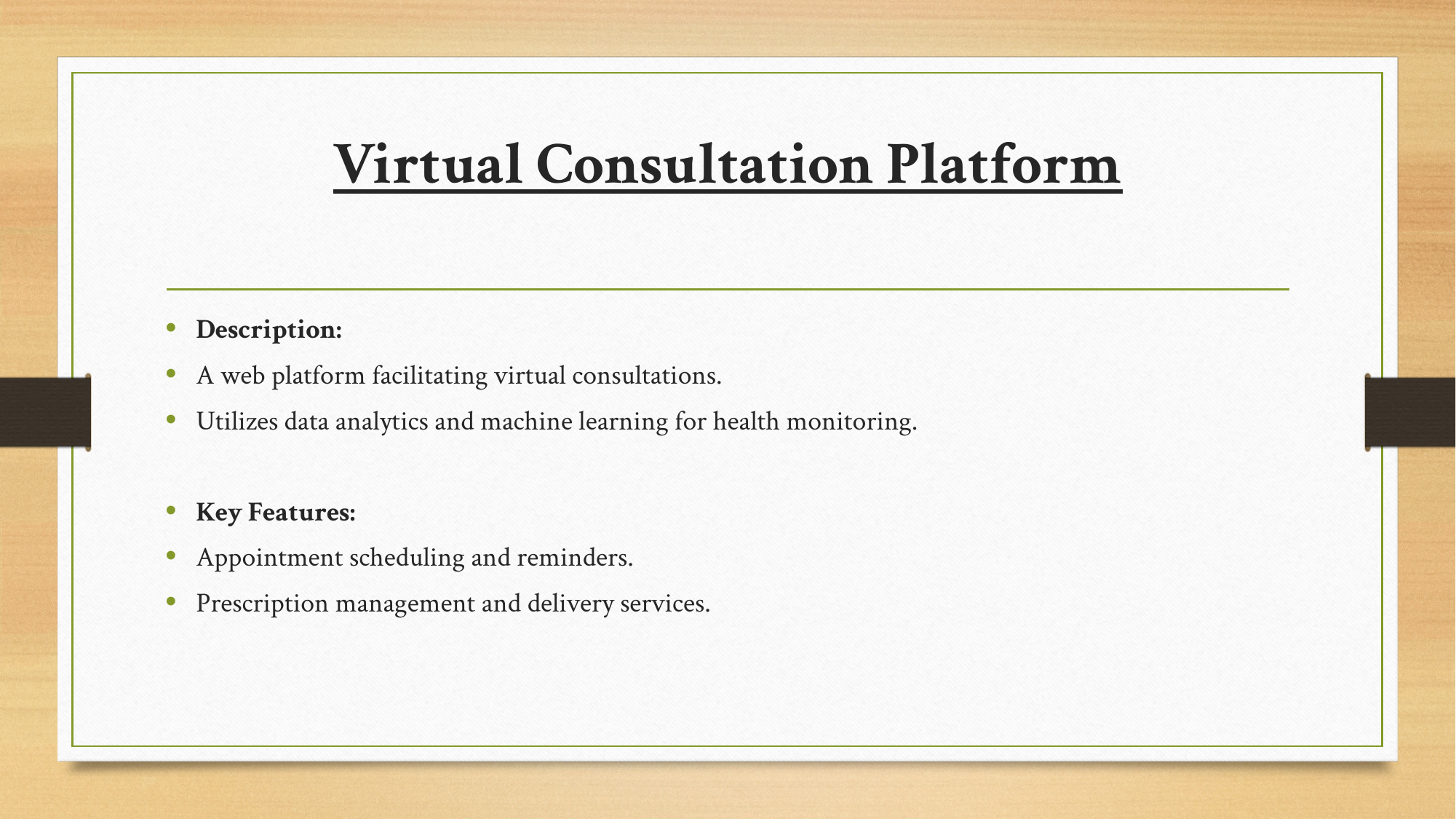

# Virtual Consultation Platform
Description:
A web platform facilitating virtual consultations.
Utilizes data analytics and machine learning for health monitoring.

Key Features:
Appointment scheduling and reminders.
Prescription management and delivery services.